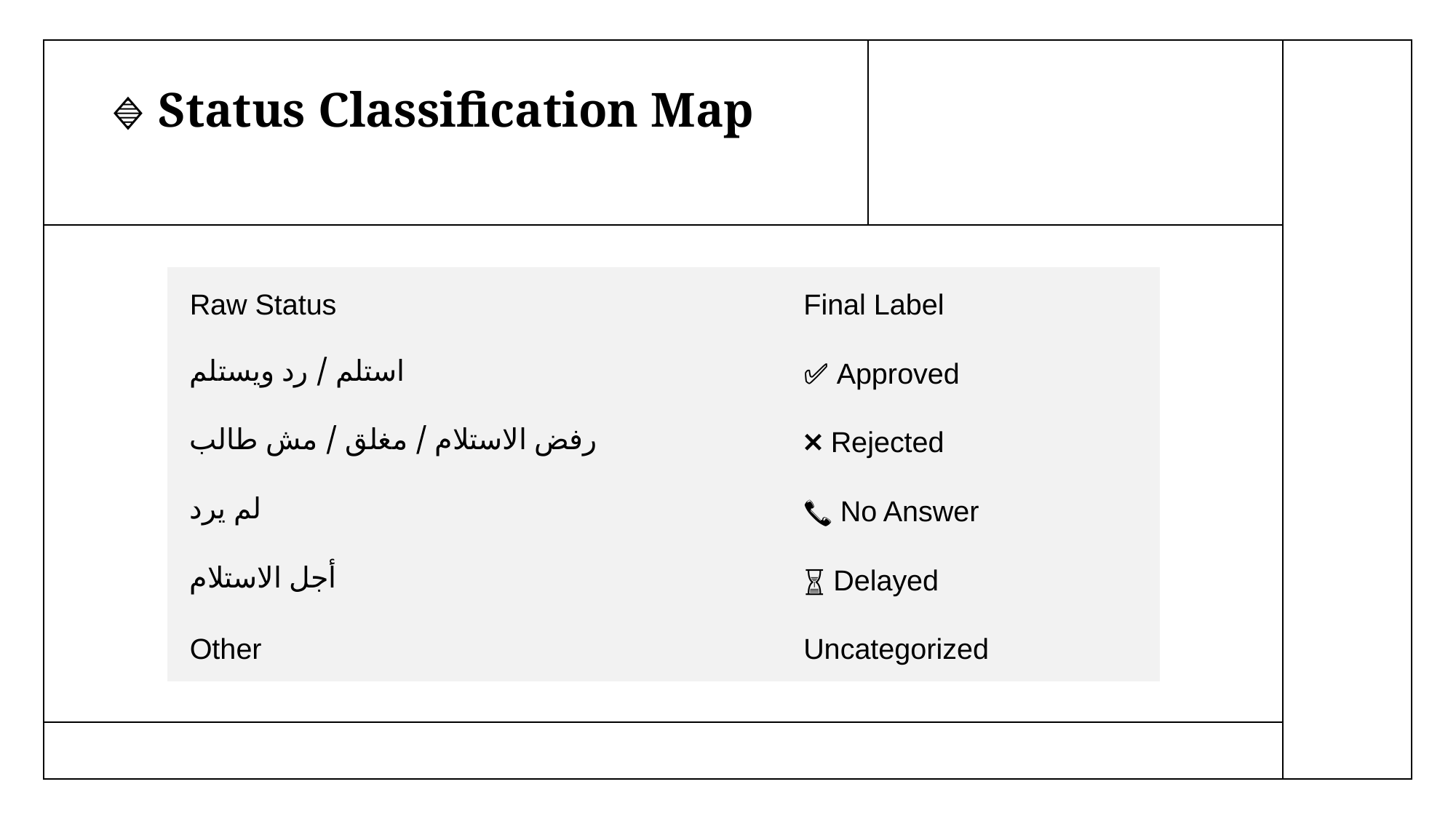

🔹 Status Classification Map

| Raw Status | Final Label |
| --- | --- |
| استلم / رد ويستلم | ✅ Approved |
| رفض الاستلام / مغلق / مش طالب | ❌ Rejected |
| لم يرد | 📞 No Answer |
| أجل الاستلام | ⏳ Delayed |
| Other | Uncategorized |